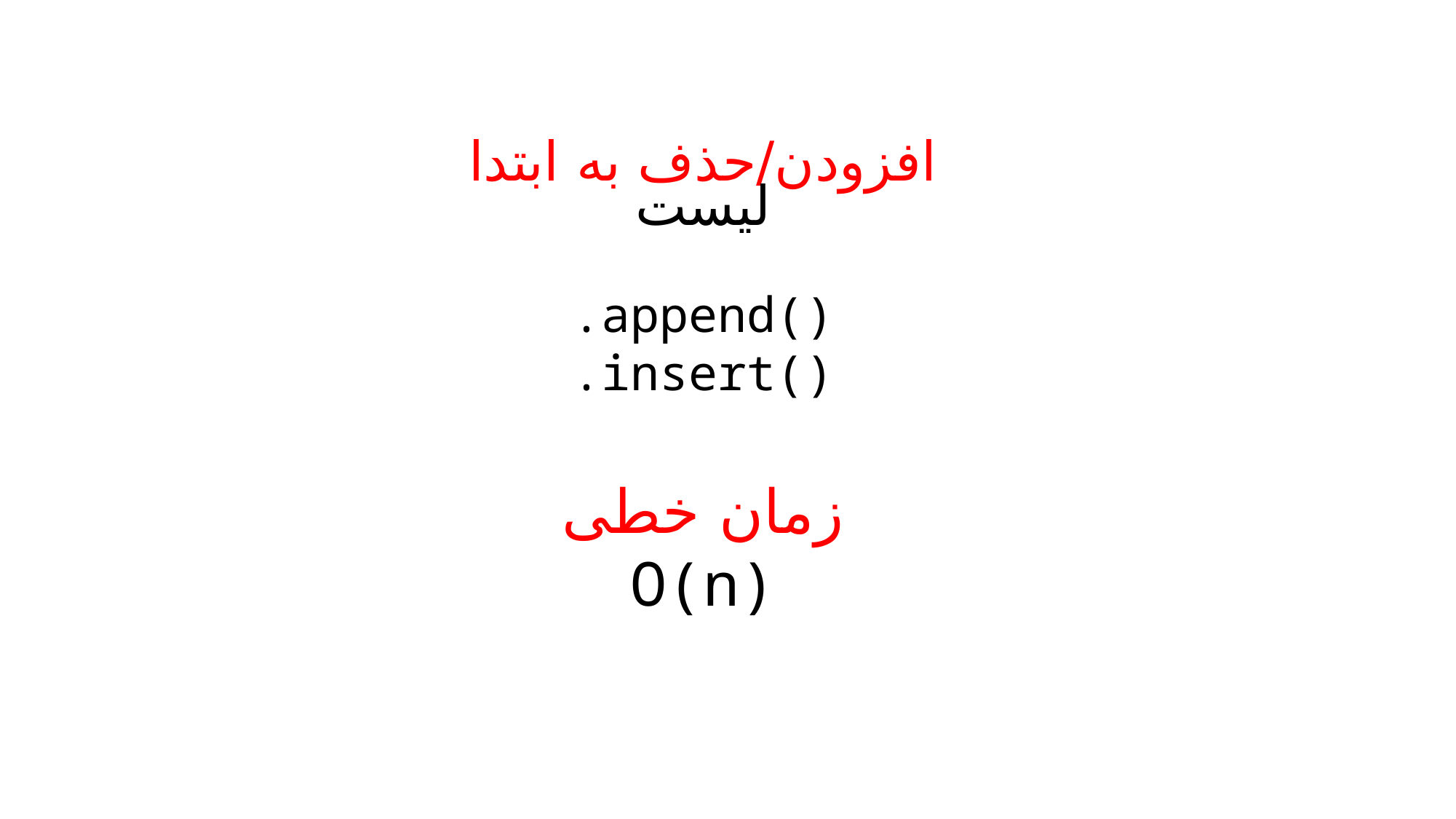

افزودن/حذف به ابتدا
لیست
.append()
.insert()

زمان خطی
O(n)